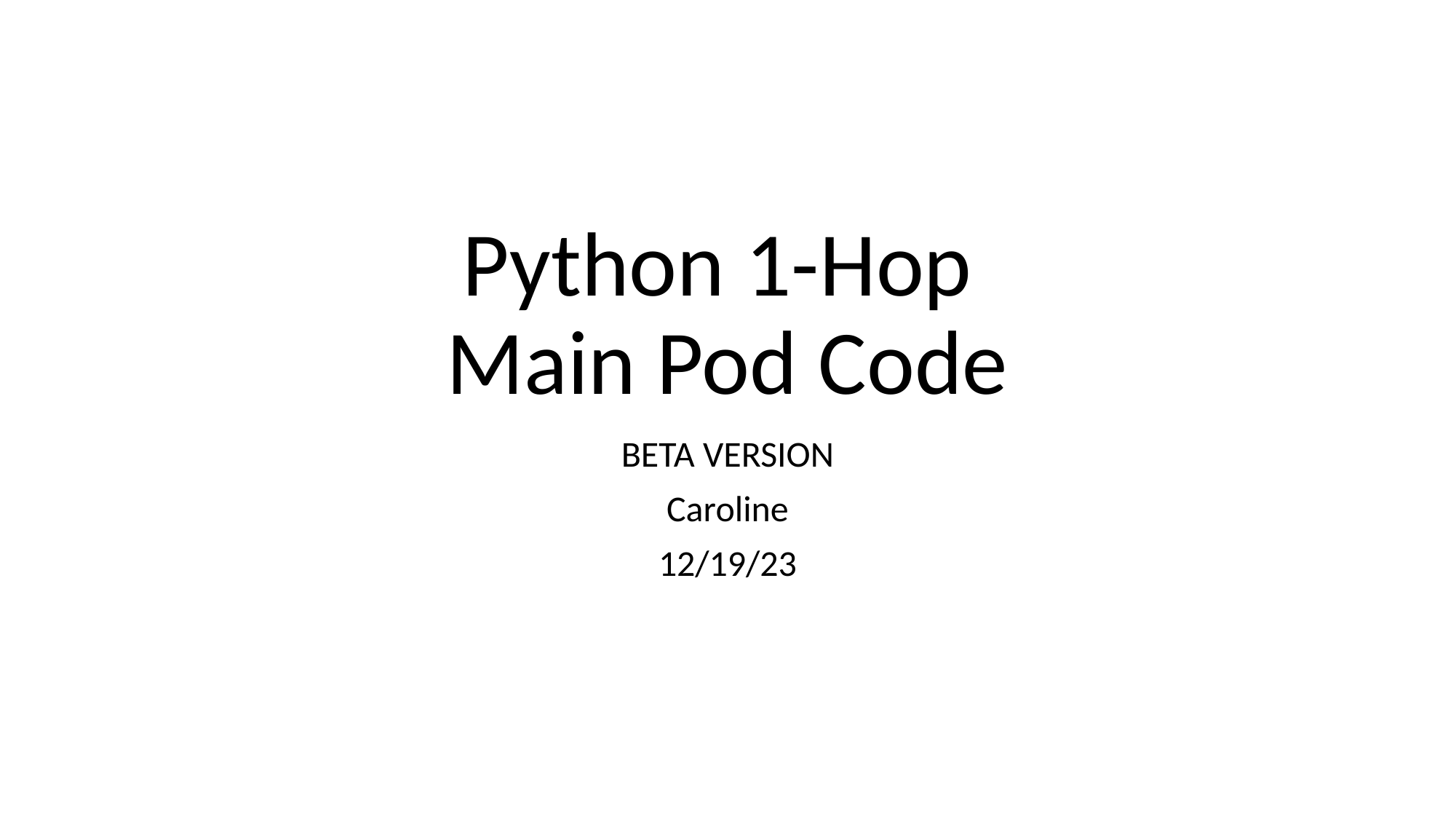

# Python 1-Hop Main Pod Code
BETA VERSION
Caroline
12/19/23